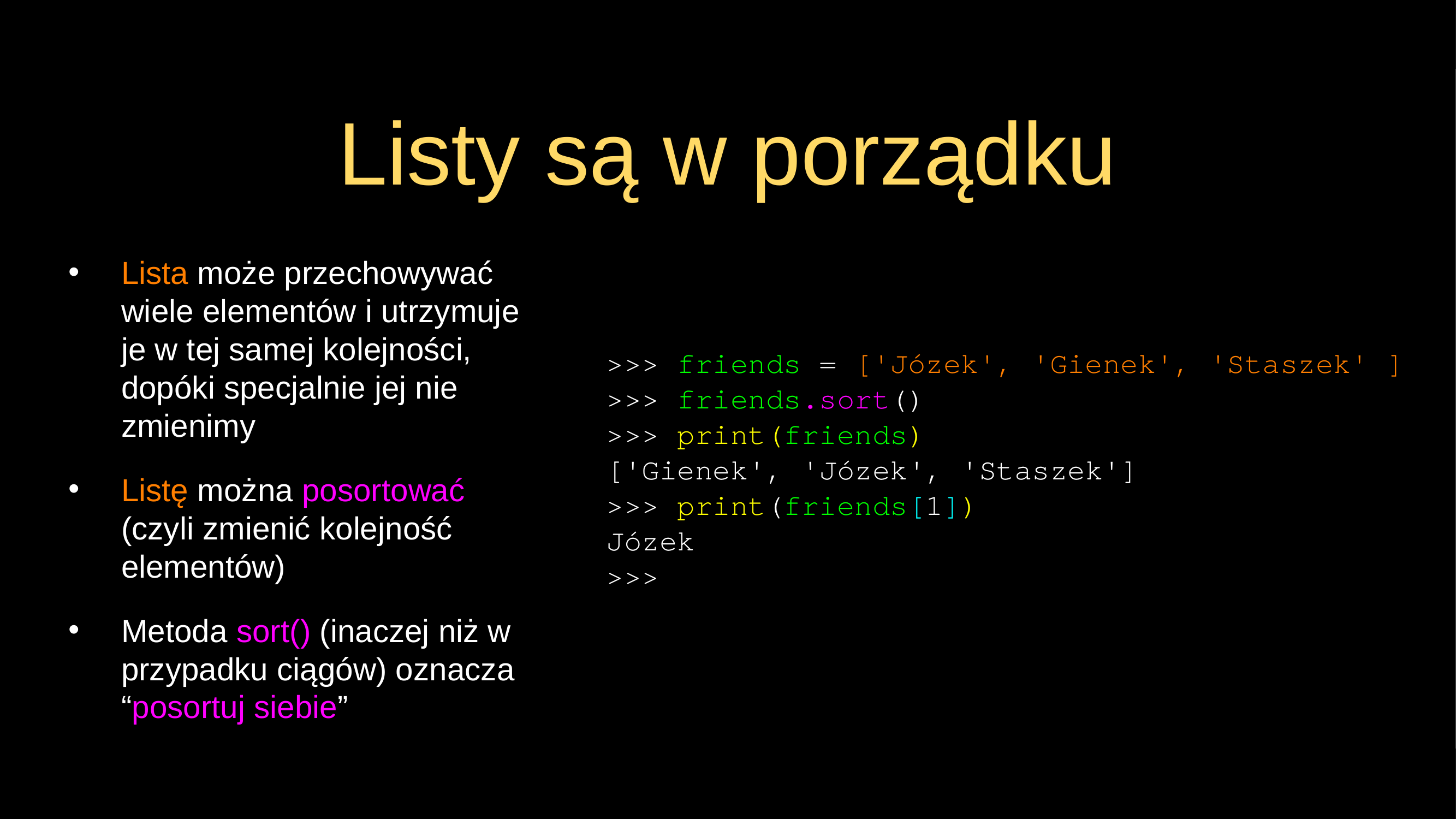

# Listy są w porządku
Lista może przechowywać wiele elementów i utrzymuje je w tej samej kolejności, dopóki specjalnie jej nie zmienimy
Listę można posortować
(czyli zmienić kolejność elementów)
Metoda sort() (inaczej niż w przypadku ciągów) oznacza “posortuj siebie”
>>> friends = ['Józek', 'Gienek', 'Staszek' ]
>>> friends.sort()
>>> print(friends)
['Gienek', 'Józek', 'Staszek']
>>> print(friends[1])
Józek
>>>